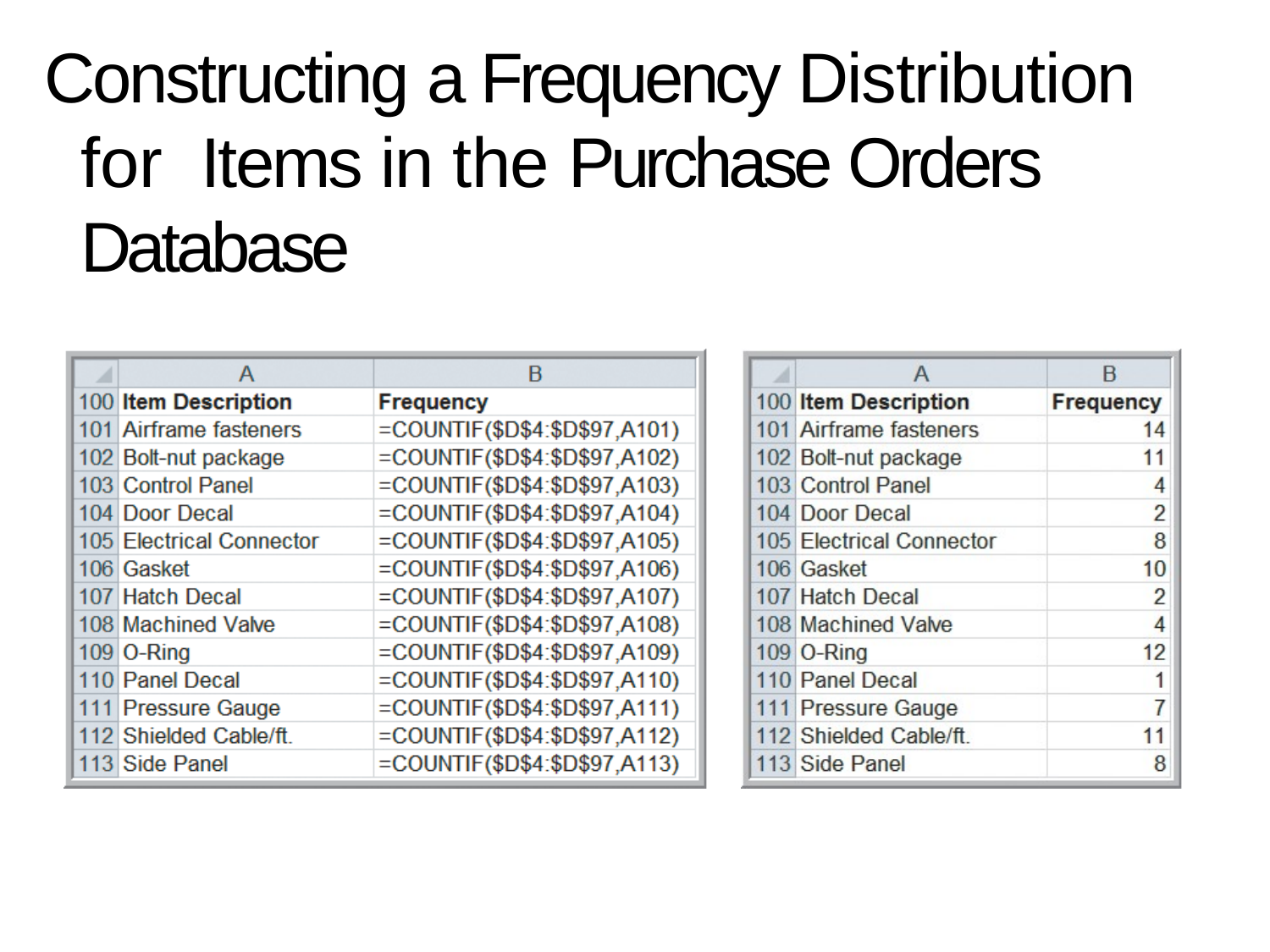

# Constructing a Frequency Distribution for  Items in the Purchase Orders Database